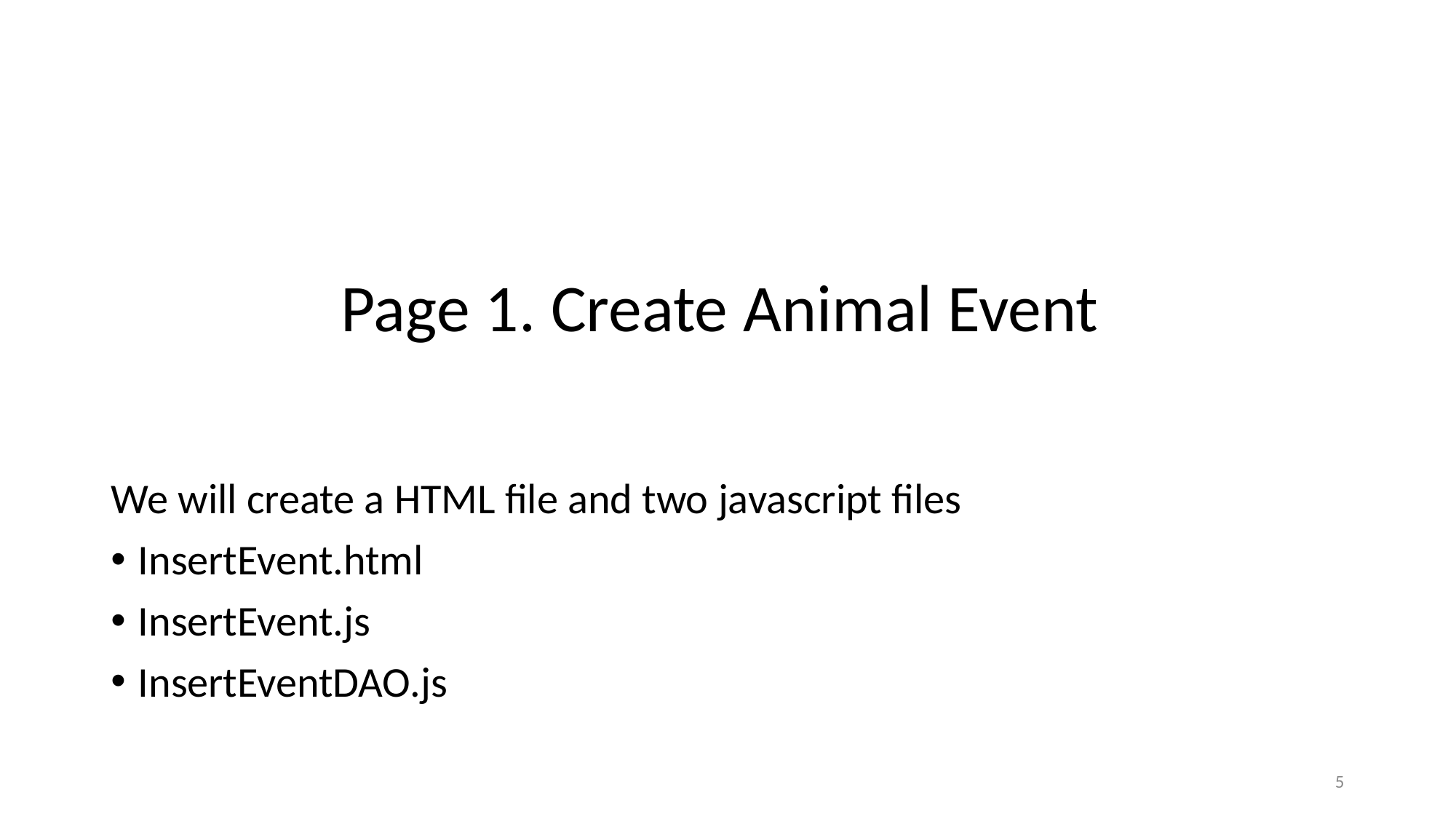

# Page 1. Create Animal Event
We will create a HTML file and two javascript files
InsertEvent.html
InsertEvent.js
InsertEventDAO.js
5